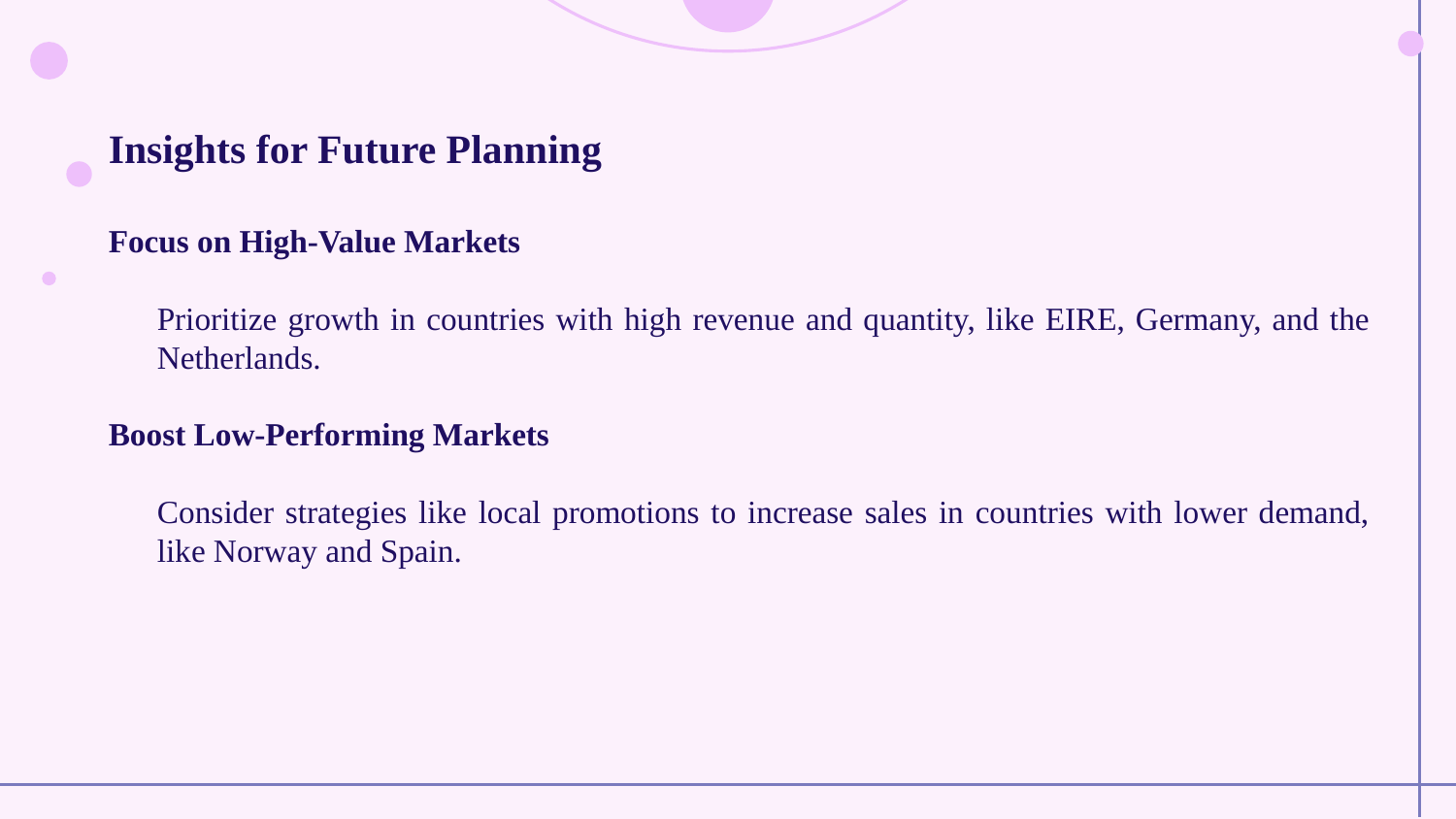

Insights for Future Planning

Focus on High-Value Markets

	Prioritize growth in countries with high revenue and quantity, like EIRE, Germany, and the Netherlands.

Boost Low-Performing Markets

	Consider strategies like local promotions to increase sales in countries with lower demand, like Norway and Spain.